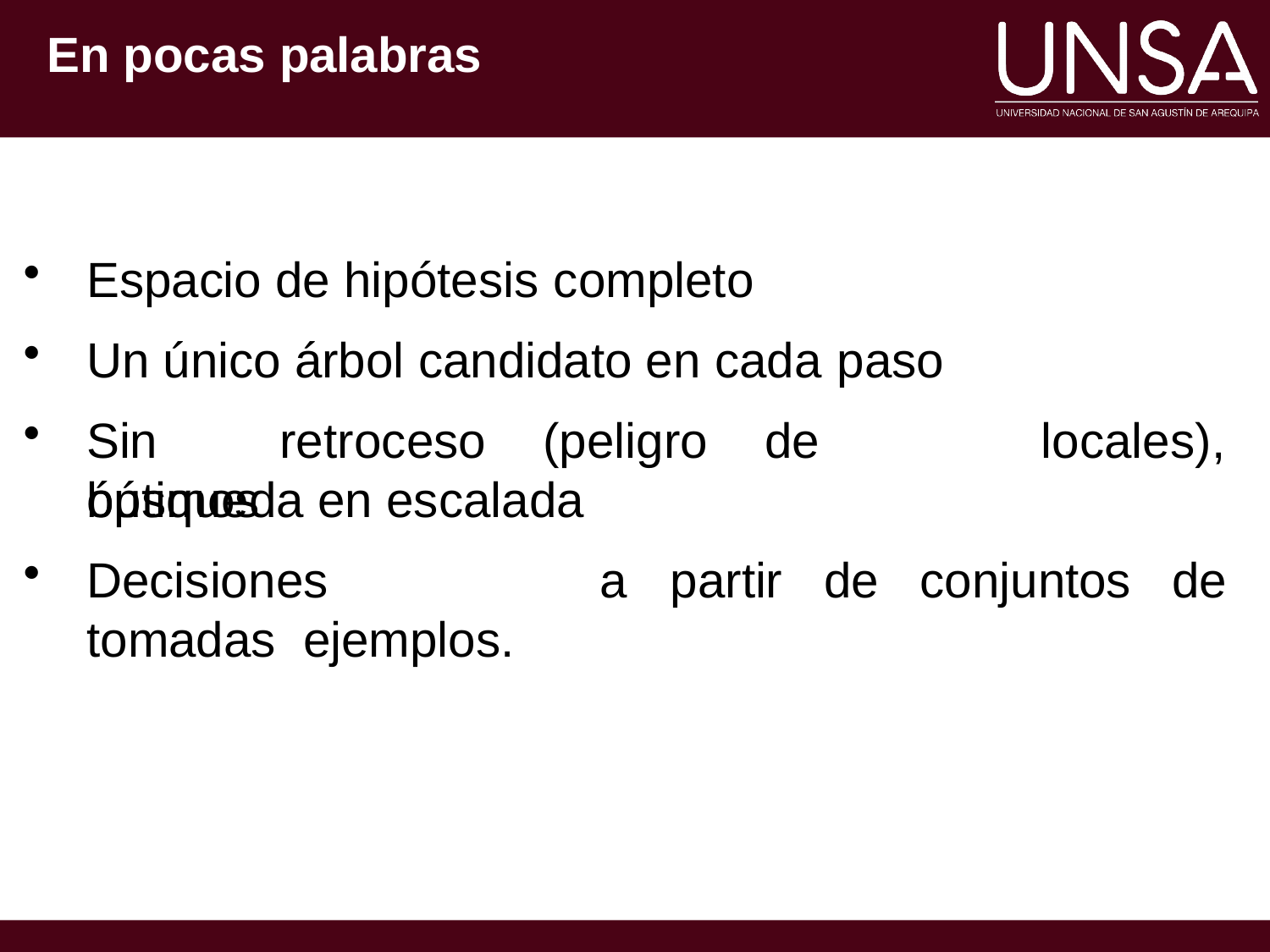

# En pocas palabras
Espacio de hipótesis completo
Un único árbol candidato en cada paso
Sin	retroceso	(peligro	de	óptimos
locales),
búsqueda en escalada
Decisiones	tomadas  ejemplos.
a	partir	de	conjuntos	de